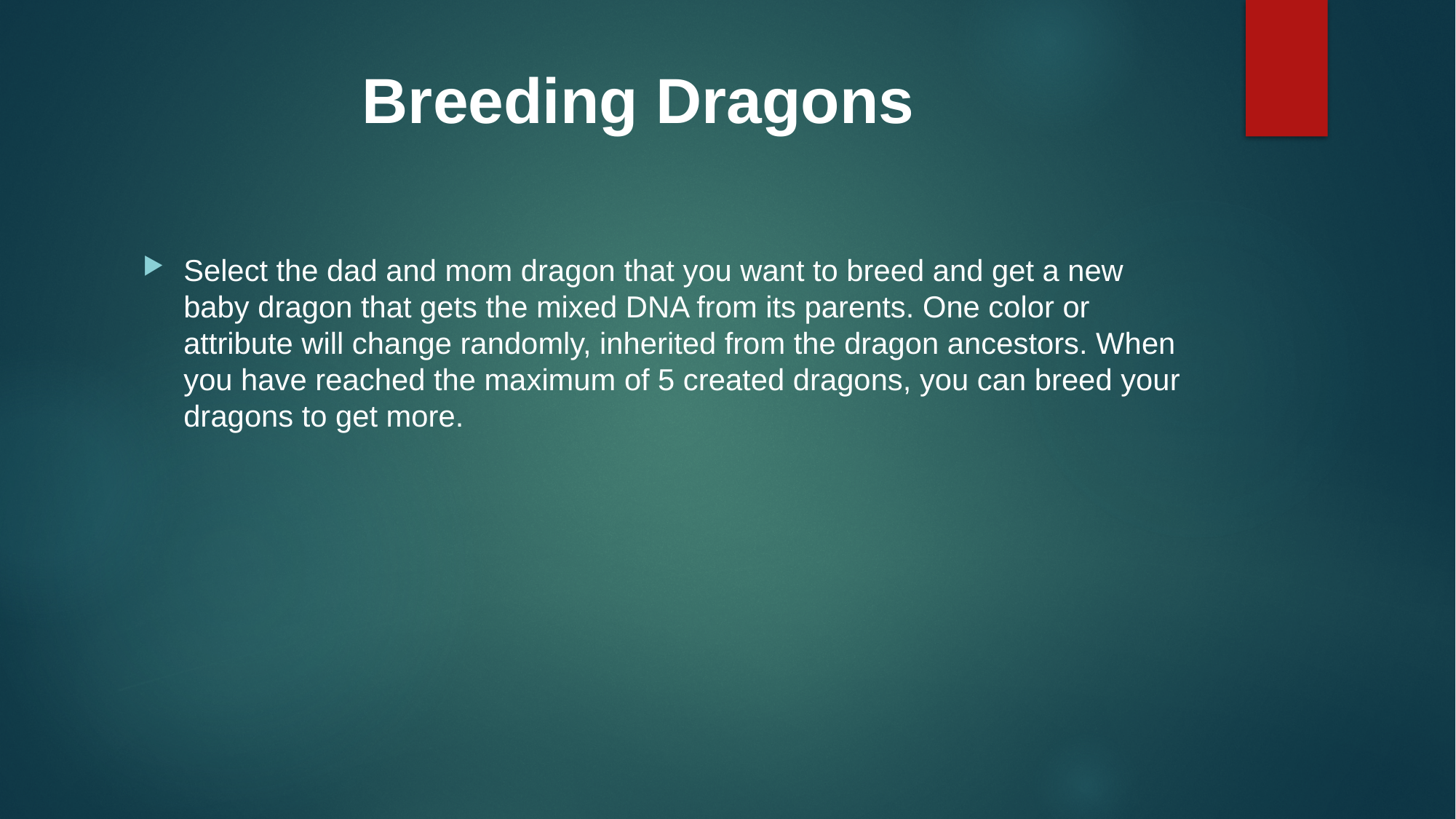

# Breeding Dragons
Select the dad and mom dragon that you want to breed and get a new baby dragon that gets the mixed DNA from its parents. One color or attribute will change randomly, inherited from the dragon ancestors. When you have reached the maximum of 5 created dragons, you can breed your dragons to get more.